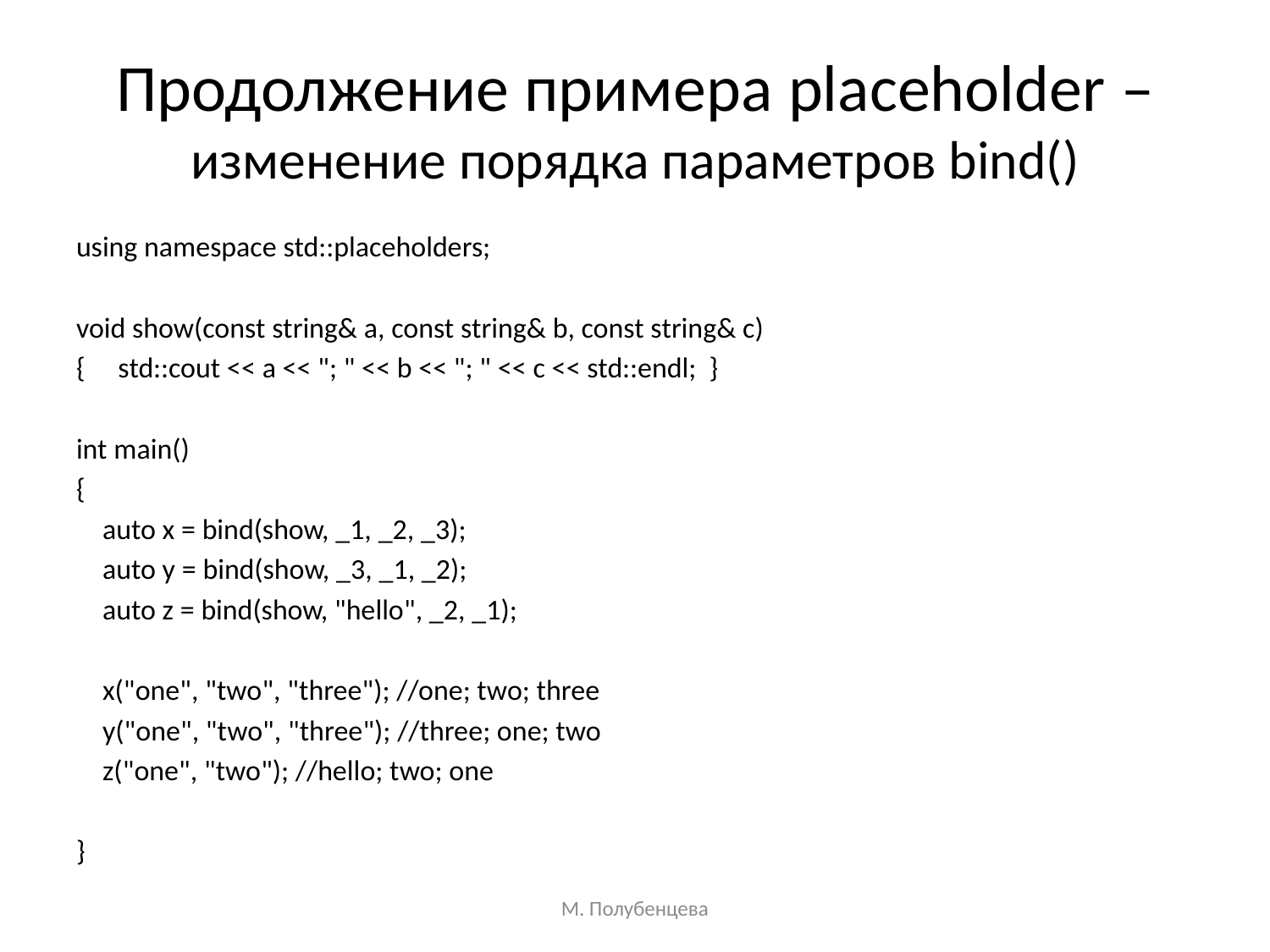

# Продолжение примера placeholder – изменение порядка параметров bind()
using namespace std::placeholders;

void show(const string& a, const string& b, const string& c)
{     std::cout << a << "; " << b << "; " << c << std::endl;  }

int main()
{
    auto x = bind(show, _1, _2, _3);
    auto y = bind(show, _3, _1, _2);
    auto z = bind(show, "hello", _2, _1);

    x("one", "two", "three"); //one; two; three
    y("one", "two", "three"); //three; one; two
    z("one", "two"); //hello; two; one

}

М. Полубенцева